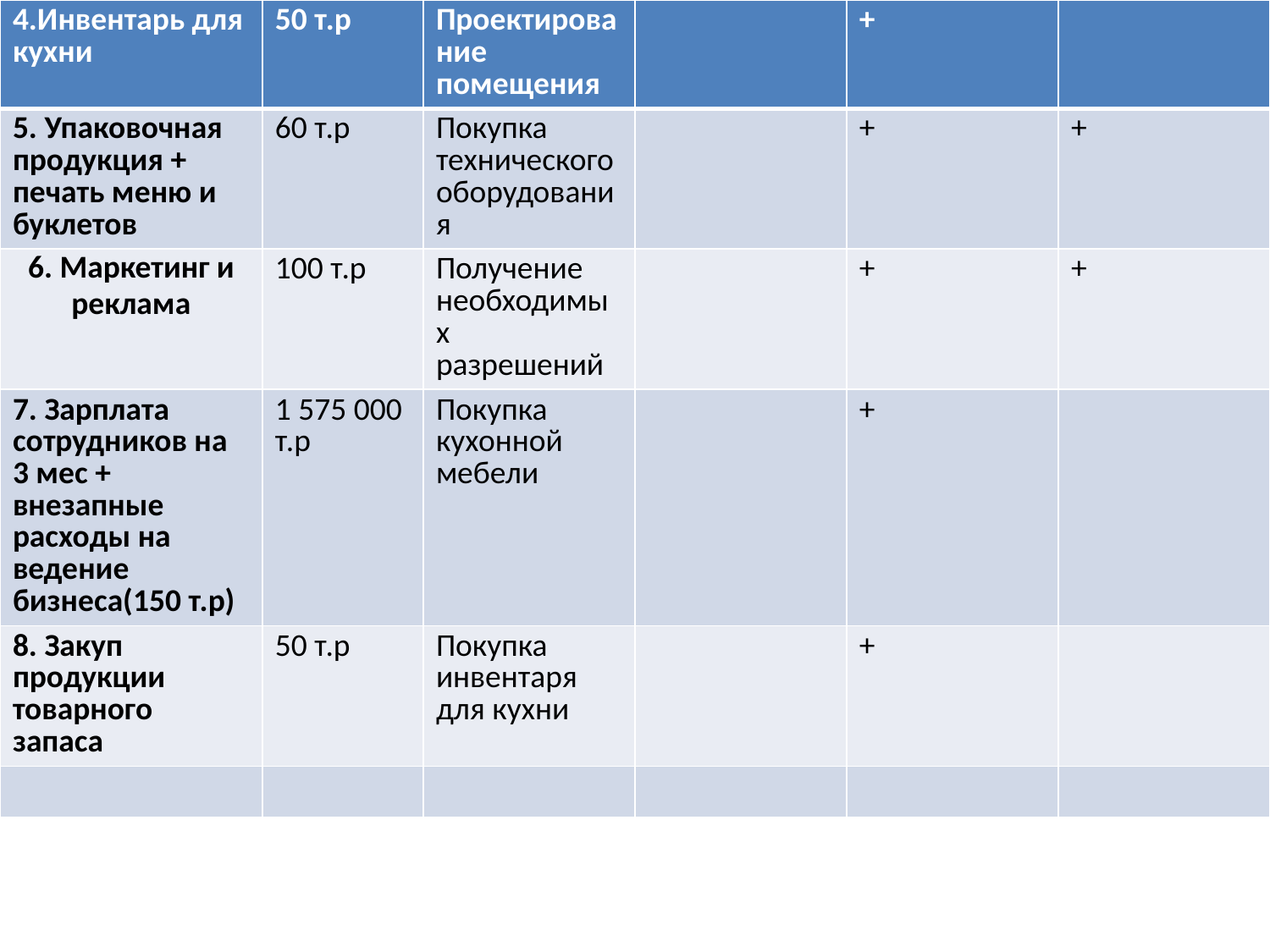

| 4.Инвентарь для кухни | 50 т.р | Проектирование помещения |  | + |  |
| --- | --- | --- | --- | --- | --- |
| 5. Упаковочная продукция + печать меню и буклетов | 60 т.р | Покупка технического оборудования |  | + | + |
| 6. Маркетинг и реклама | 100 т.р | Получение необходимых разрешений |  | + | + |
| 7. Зарплата сотрудников на 3 мес + внезапные расходы на ведение бизнеса(150 т.р) | 1 575 000 т.р | Покупка кухонной мебели |  | + |  |
| 8. Закуп продукции товарного запаса | 50 т.р | Покупка инвентаря для кухни |  | + |  |
|  |  |  |  |  |  |